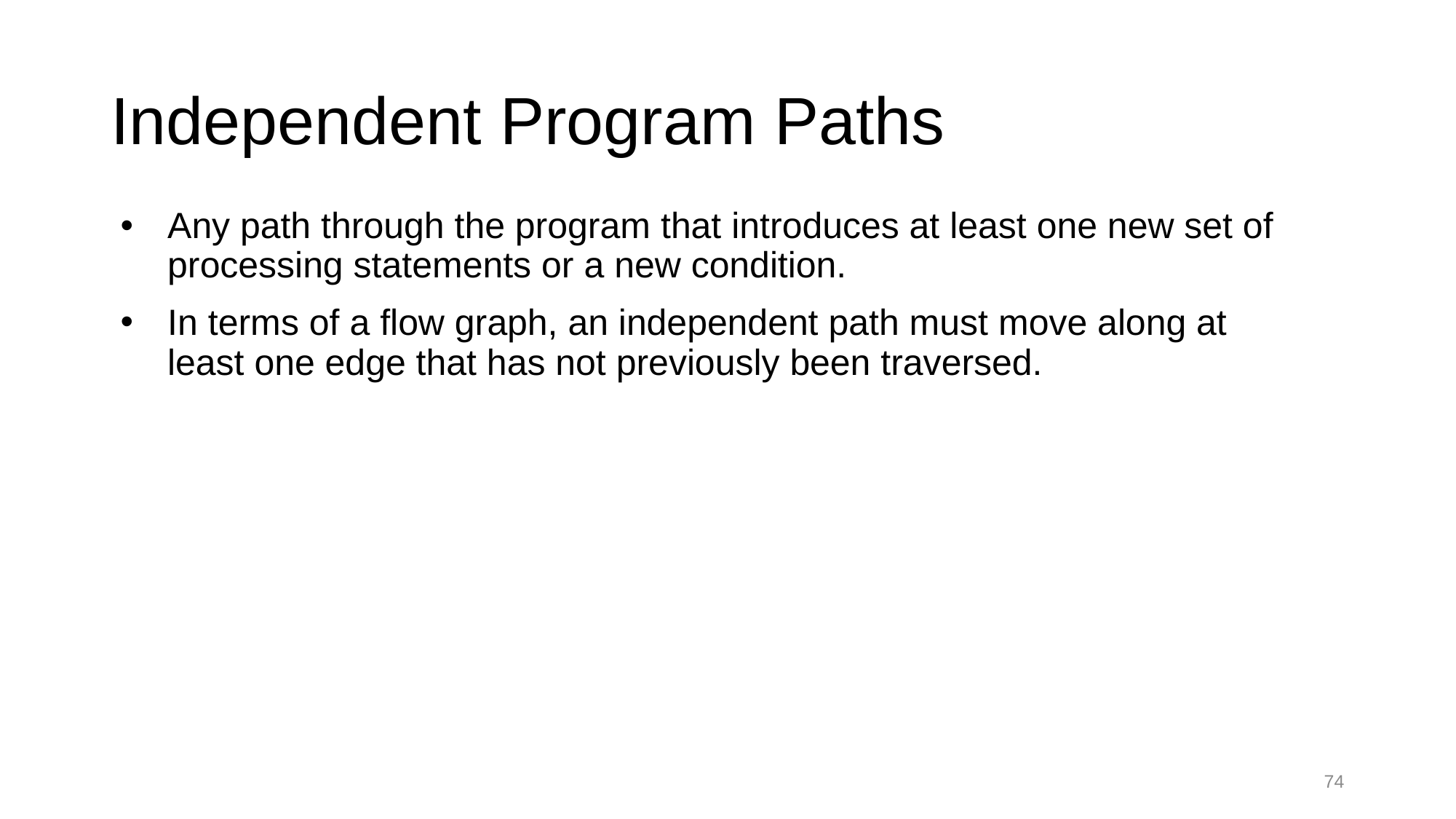

Independent Program Paths
Any path through the program that introduces at least one new set of processing statements or a new condition.
In terms of a flow graph, an independent path must move along at least one edge that has not previously been traversed.
74